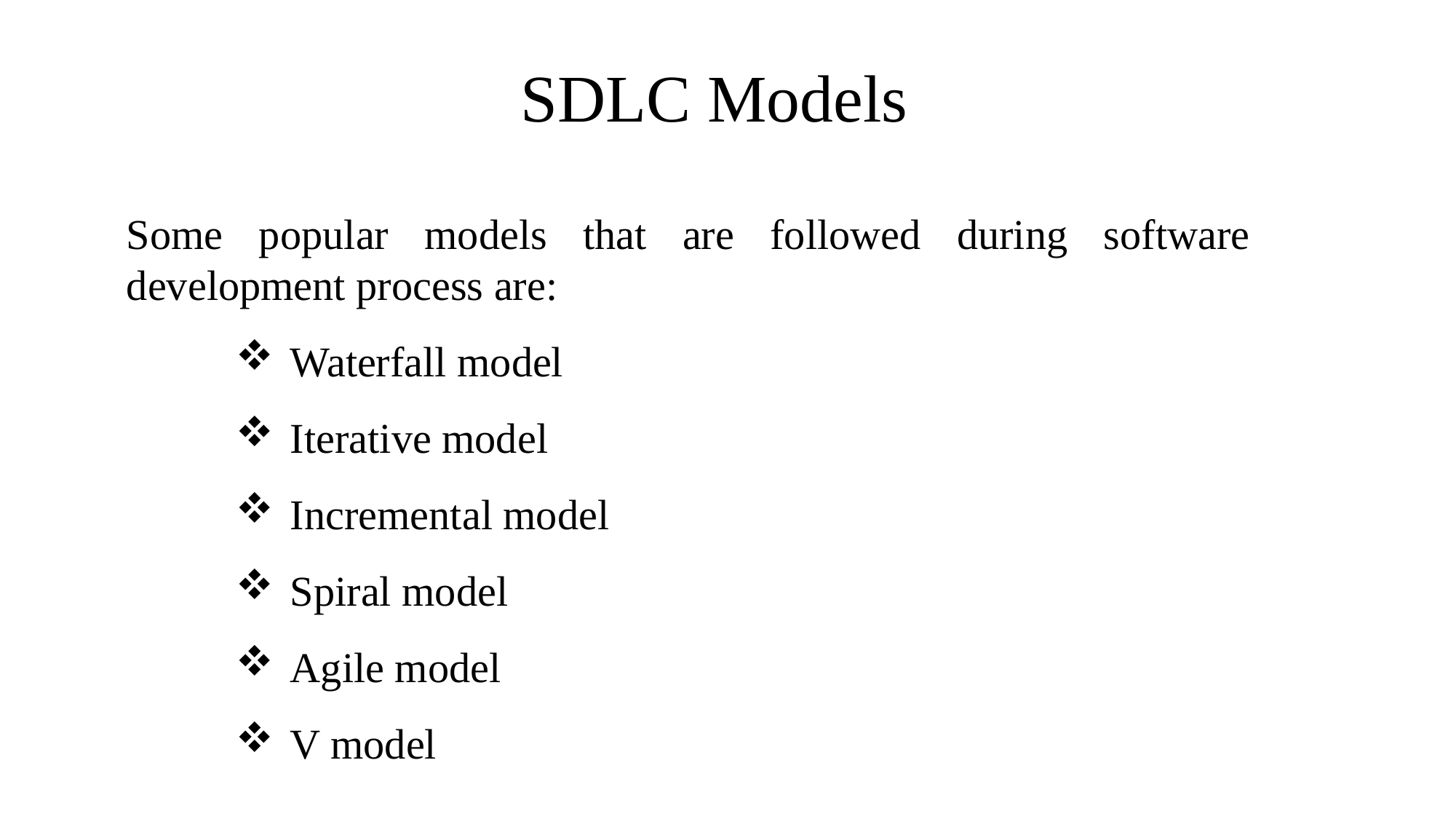

# SDLC Models
Some popular models that are followed during software development process are:
Waterfall model
Iterative model
Incremental model
Spiral model
Agile model
V model